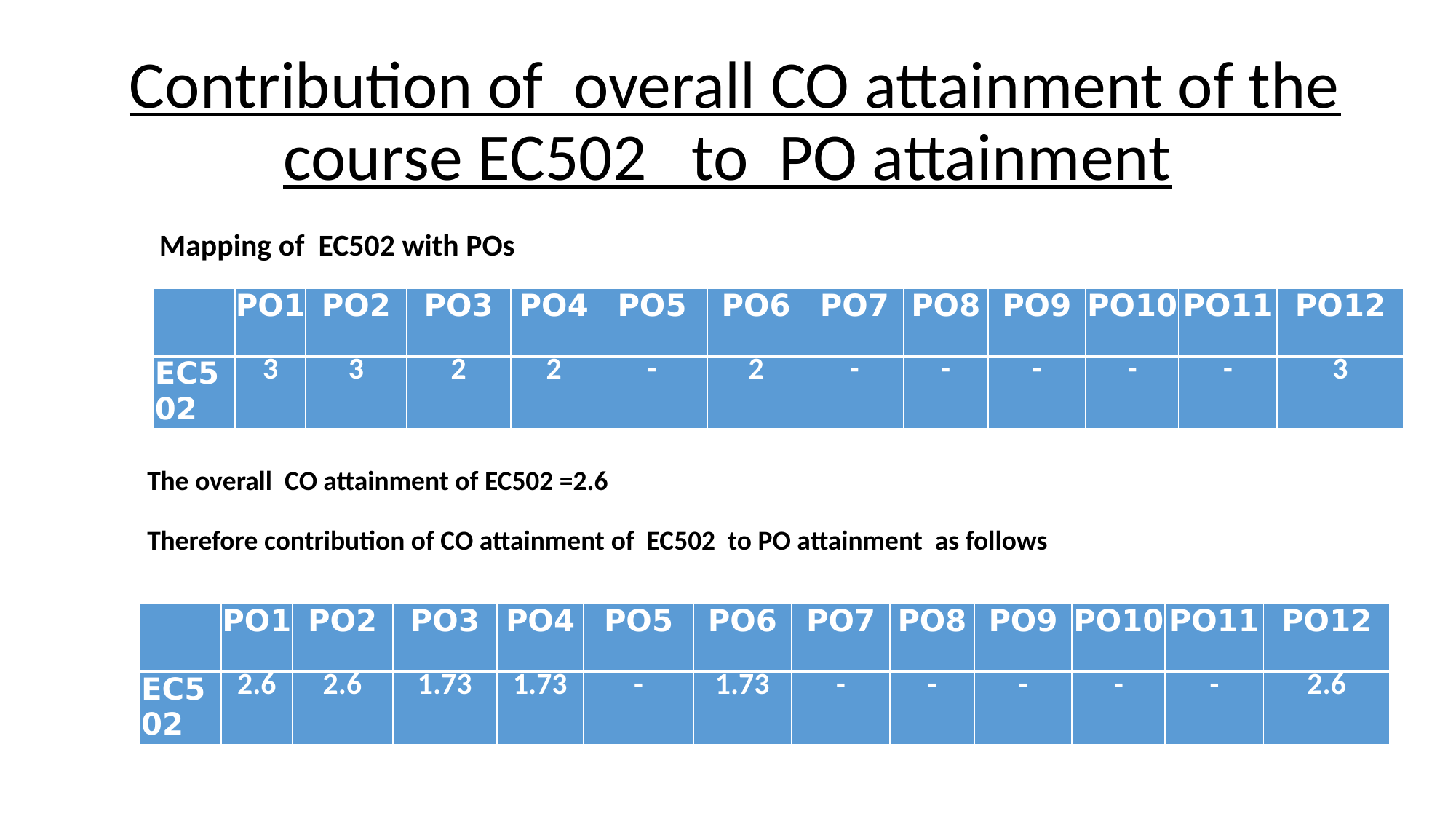

# Contribution of  overall CO attainment of the course EC502   to  PO attainment
Mapping of  EC502 with POs
|  | PO1 | PO2 | PO3 | PO4 | PO5 | PO6 | PO7 | PO8 | PO9 | PO10 | PO11 | PO12 |
| --- | --- | --- | --- | --- | --- | --- | --- | --- | --- | --- | --- | --- |
| EC502 | 3 | 3 | 2 | 2 | - | 2 | - | - | - | - | - | 3 |
The overall  CO attainment of EC502 =2.6
Therefore contribution of CO attainment of  EC502  to PO attainment  as follows
|  | PO1 | PO2 | PO3 | PO4 | PO5 | PO6 | PO7 | PO8 | PO9 | PO10 | PO11 | PO12 |
| --- | --- | --- | --- | --- | --- | --- | --- | --- | --- | --- | --- | --- |
| EC502 | 2.6 | 2.6 | 1.73 | 1.73 | - | 1.73 | - | - | - | - | - | 2.6 |